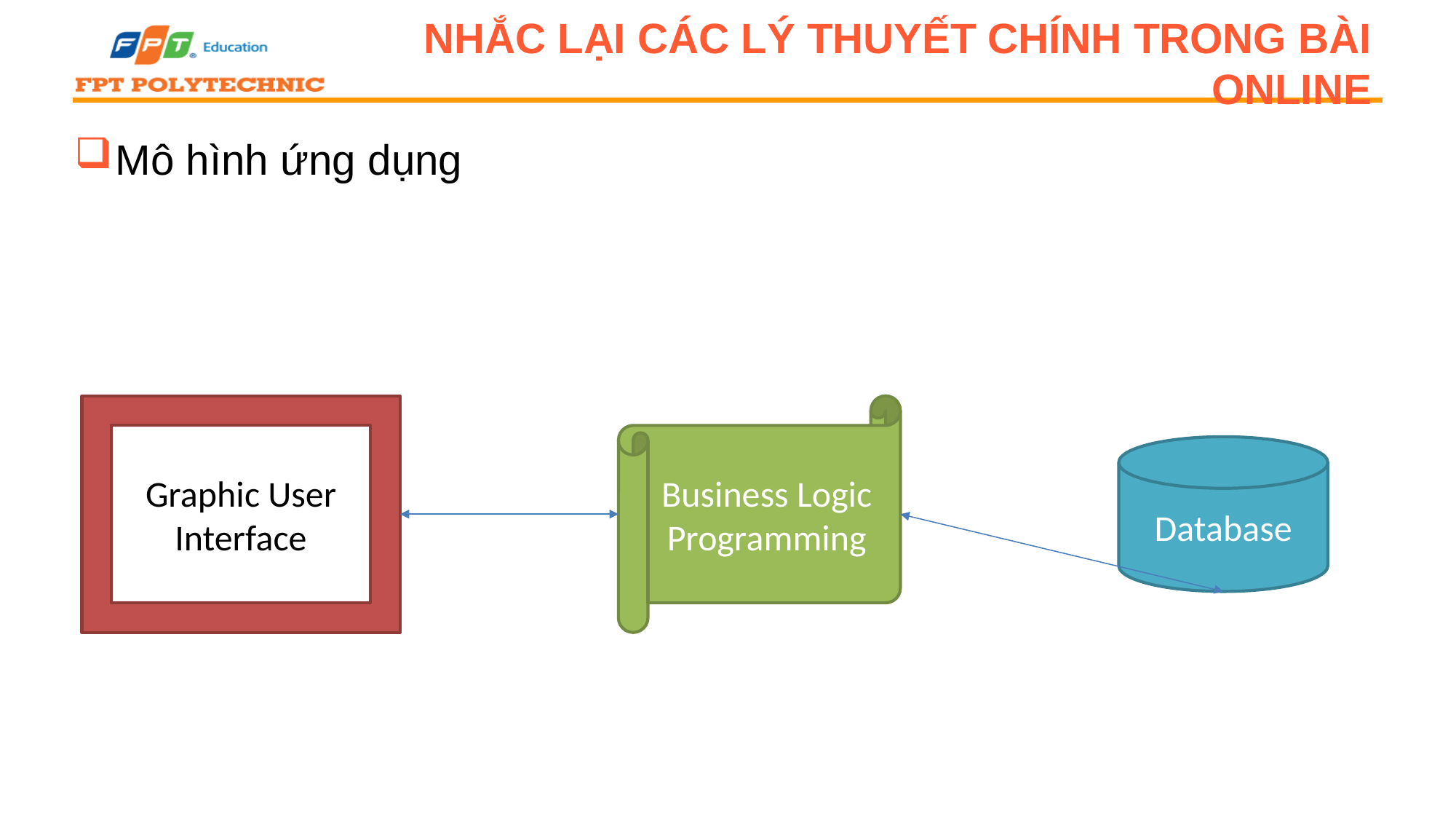

# Nhắc lại các lý thuyết chính trong bài online
Mô hình ứng dụng
Graphic User Interface
Business Logic Programming
Database